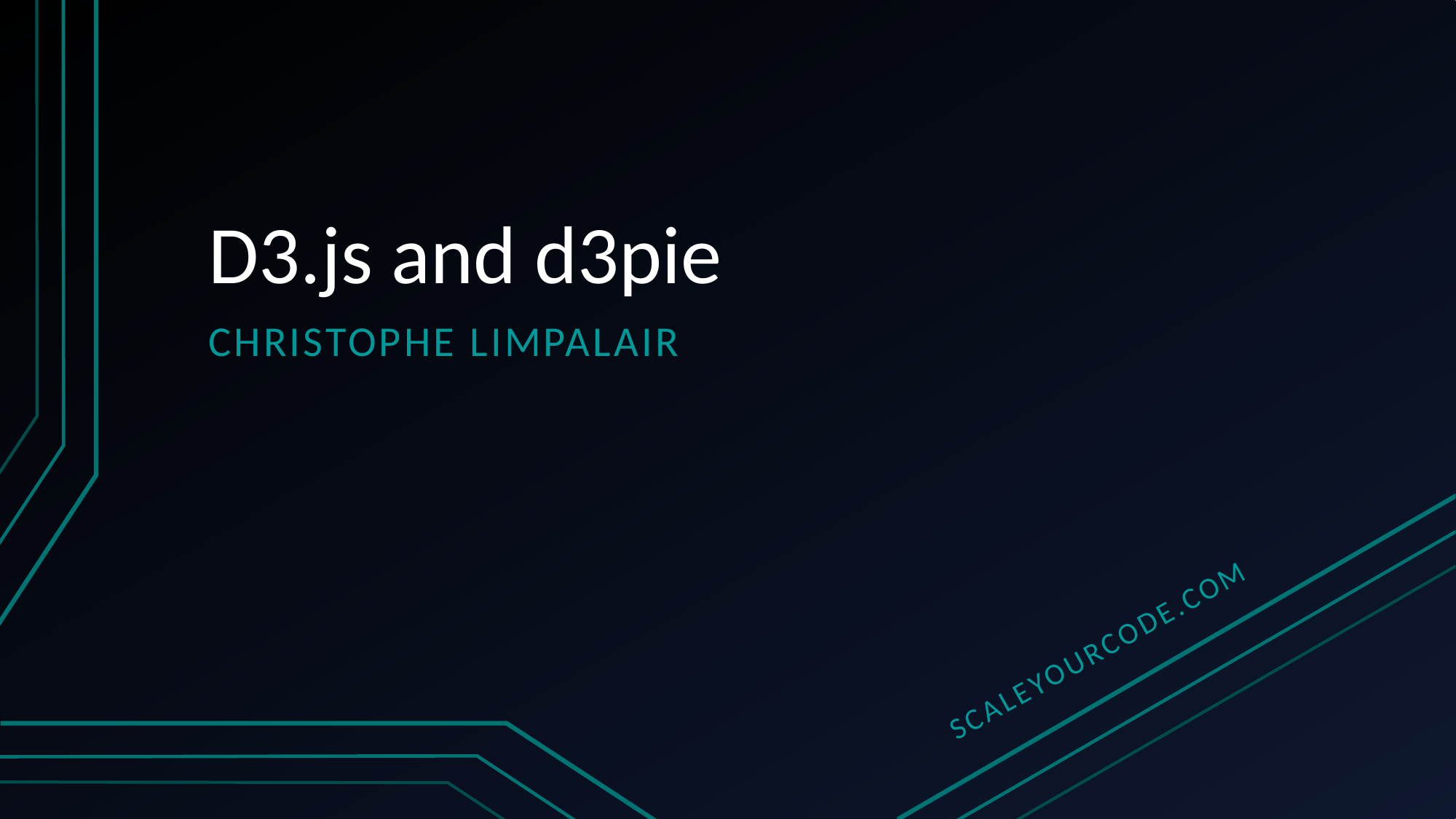

# D3.js and d3pie
Christophe Limpalair

Scaleyourcode.com